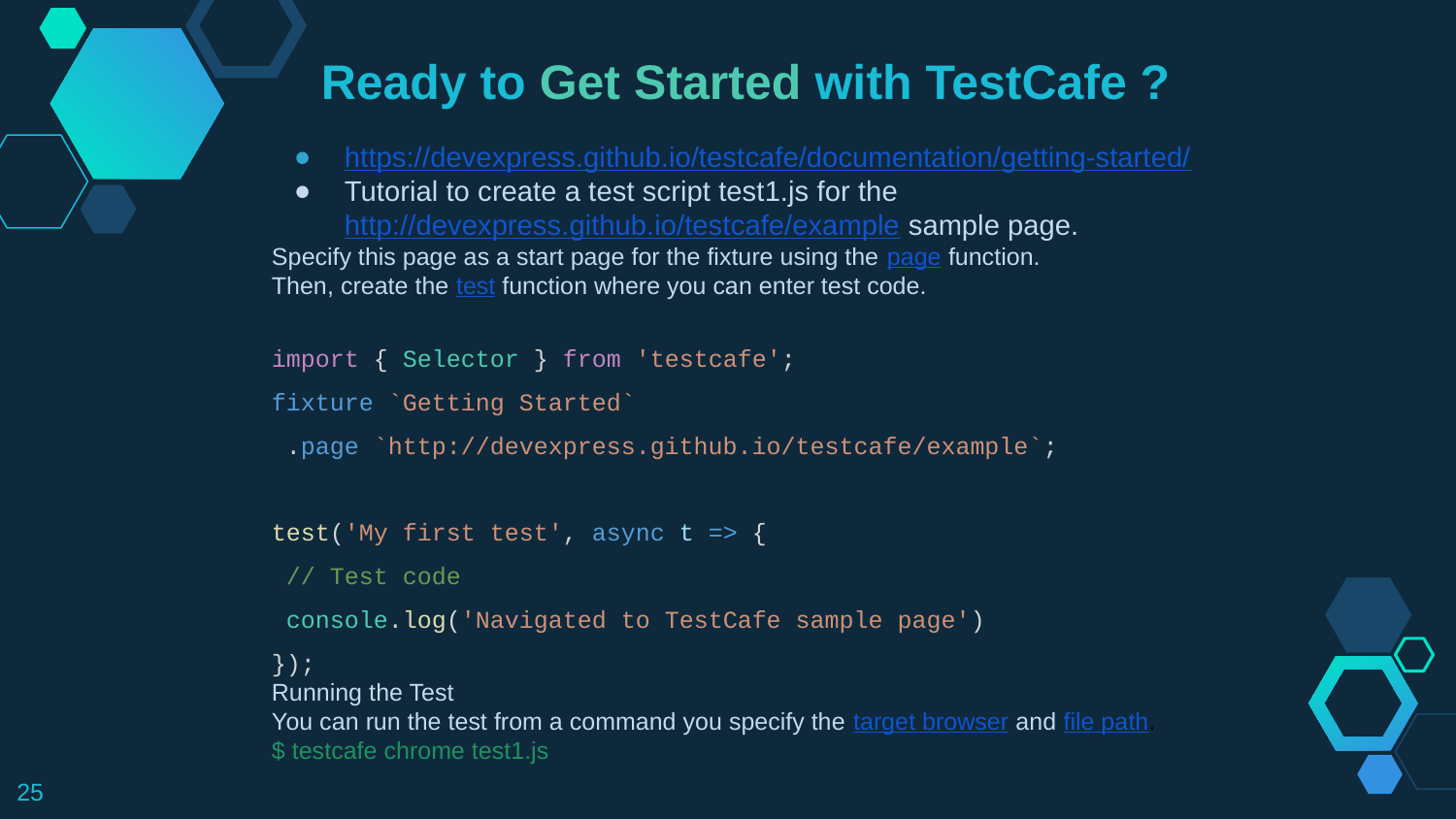

Ready to Get Started with TestCafe ?
https://devexpress.github.io/testcafe/documentation/getting-started/
Tutorial to create a test script test1.js for the http://devexpress.github.io/testcafe/example sample page.
Specify this page as a start page for the fixture using the page function.
Then, create the test function where you can enter test code.

import { Selector } from 'testcafe';
fixture `Getting Started`
 .page `http://devexpress.github.io/testcafe/example`;

test('My first test', async t => {
 // Test code
 console.log('Navigated to TestCafe sample page')
});
Running the Test
You can run the test from a command you specify the target browser and file path.
$ testcafe chrome test1.js
25